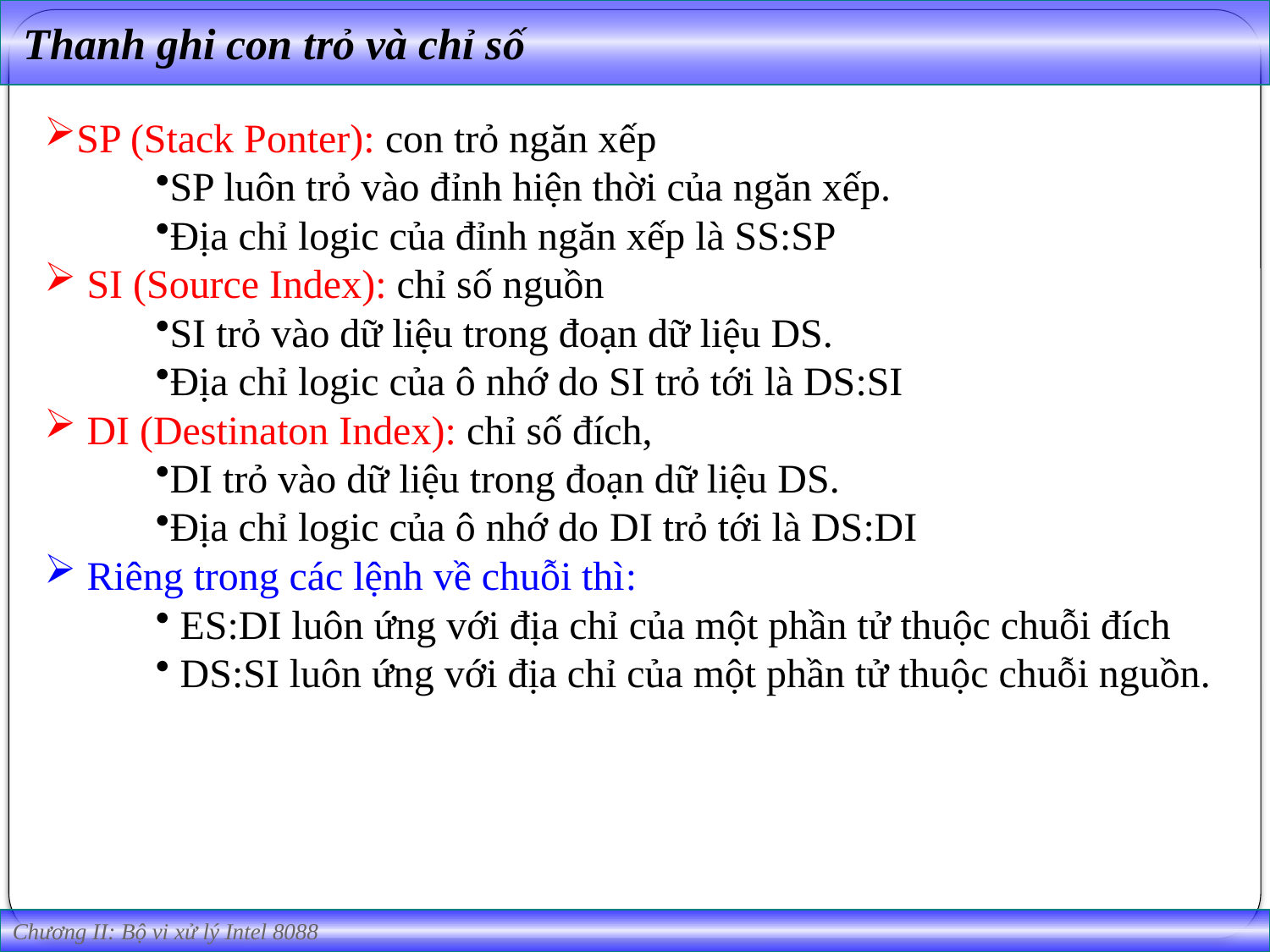

Thanh ghi con trỏ và chỉ số
SP (Stack Ponter): con trỏ ngăn xếp
SP luôn trỏ vào đỉnh hiện thời của ngăn xếp.
Địa chỉ logic của đỉnh ngăn xếp là SS:SP
 SI (Source Index): chỉ số nguồn
SI trỏ vào dữ liệu trong đoạn dữ liệu DS.
Địa chỉ logic của ô nhớ do SI trỏ tới là DS:SI
 DI (Destinaton Index): chỉ số đích,
DI trỏ vào dữ liệu trong đoạn dữ liệu DS.
Địa chỉ logic của ô nhớ do DI trỏ tới là DS:DI
 Riêng trong các lệnh về chuỗi thì:
 ES:DI luôn ứng với địa chỉ của một phần tử thuộc chuỗi đích
 DS:SI luôn ứng với địa chỉ của một phần tử thuộc chuỗi nguồn.

Chương II: Bộ vi xử lý Intel 8088